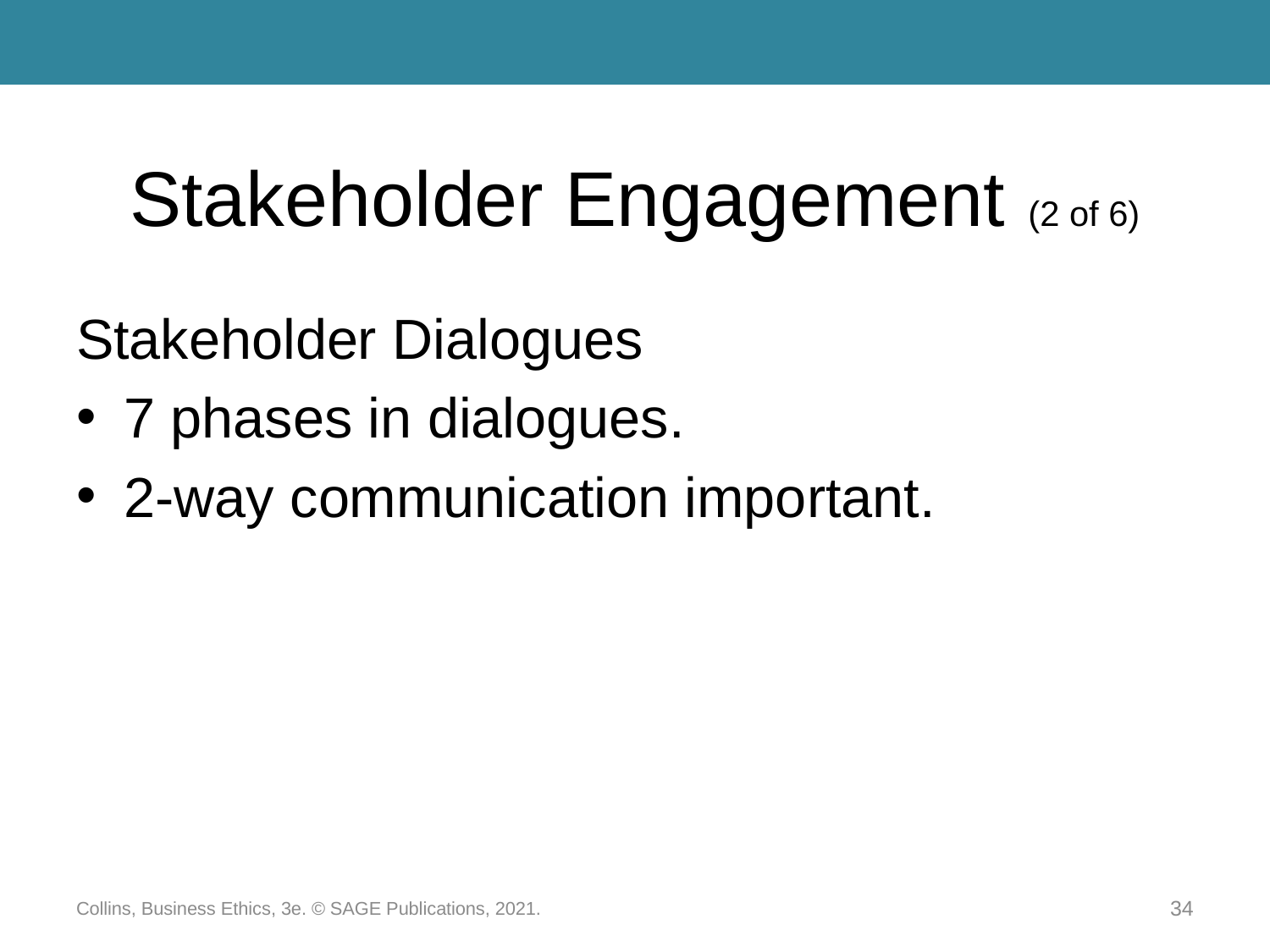

# Stakeholder Engagement (2 of 6)
Stakeholder Dialogues
7 phases in dialogues.
2-way communication important.
Collins, Business Ethics, 3e. © SAGE Publications, 2021.
34